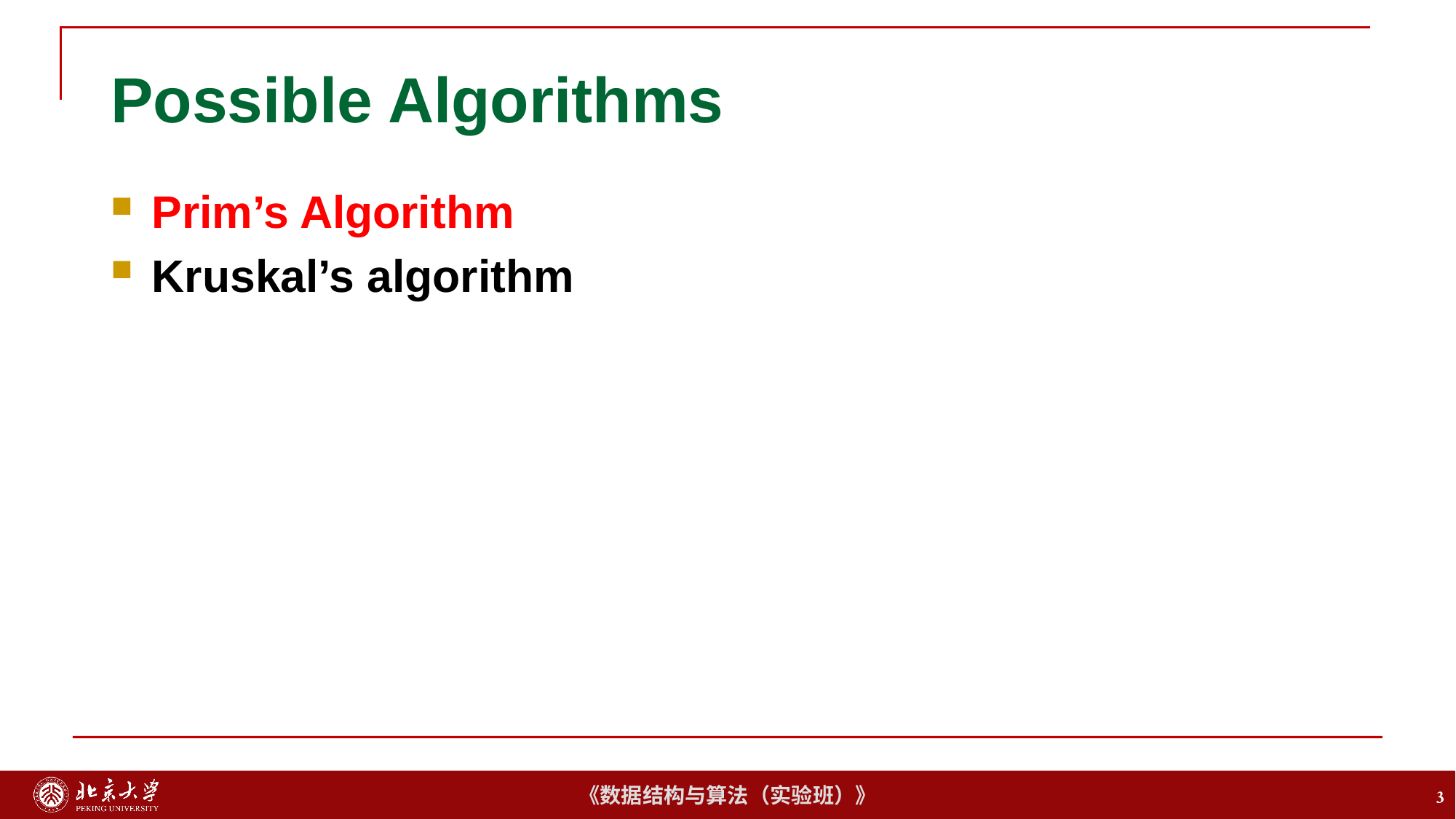

# Possible Algorithms
Prim’s Algorithm
Kruskal’s algorithm

3